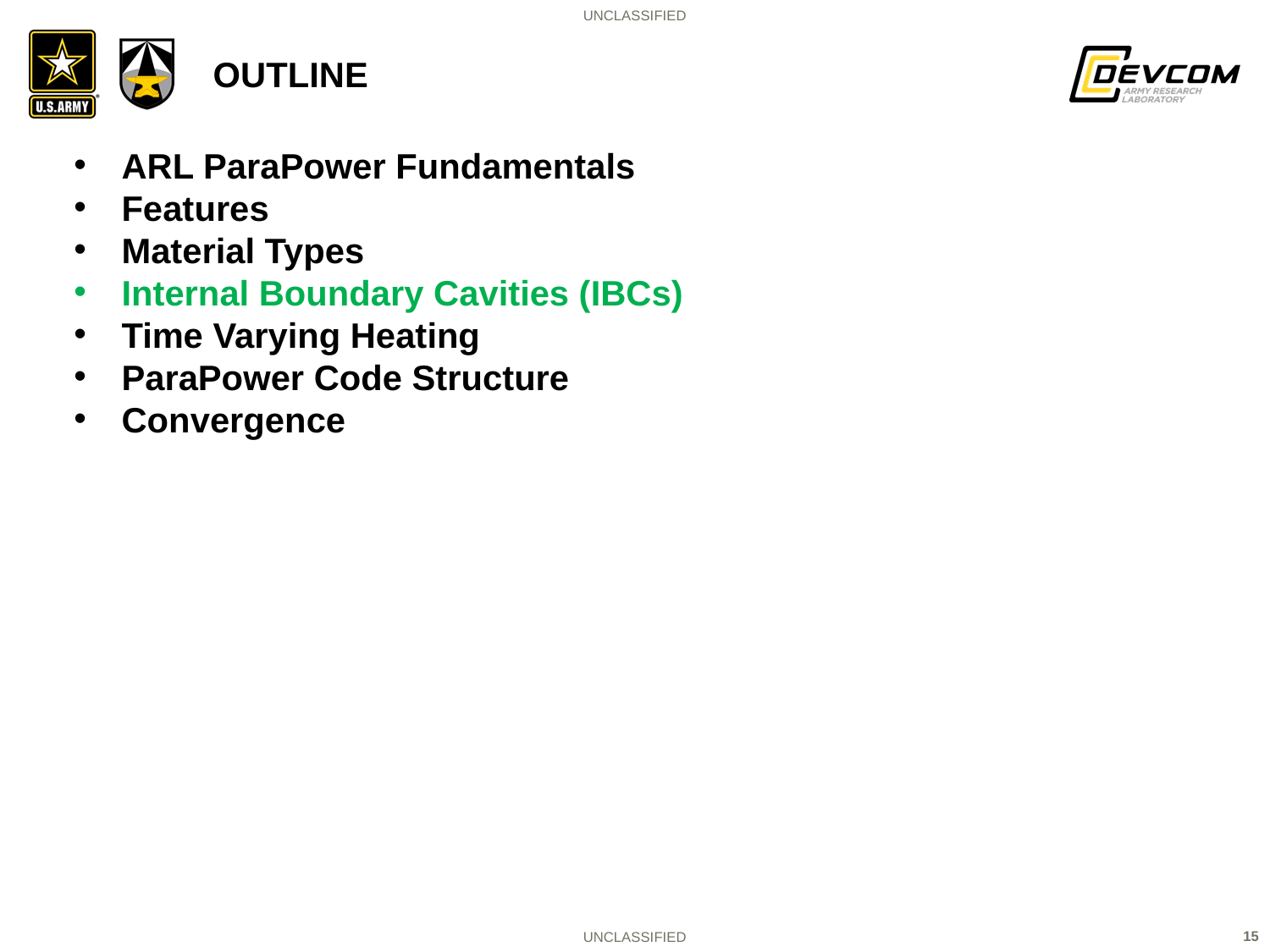

# Outline
ARL ParaPower Fundamentals
Features
Material Types
Internal Boundary Cavities (IBCs)
Time Varying Heating
ParaPower Code Structure
Convergence